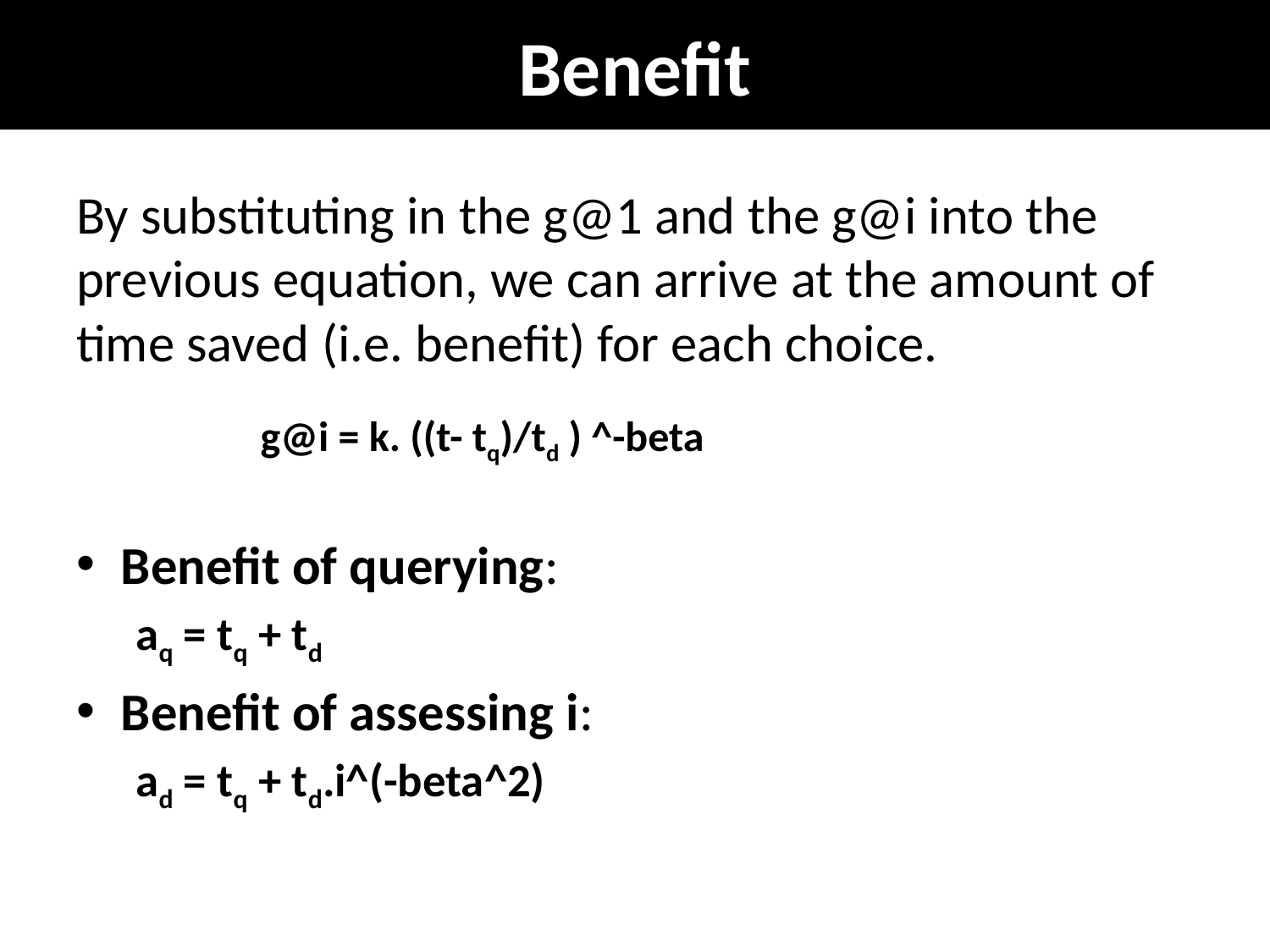

# Benefit
By substituting in the g@1 and the g@i into the previous equation, we can arrive at the amount of time saved (i.e. benefit) for each choice.

Benefit of querying:
		aq = tq + td
Benefit of assessing i:
		ad = tq + td.i^(-beta^2)

g@i = k. ((t- tq)/td ) ^-beta